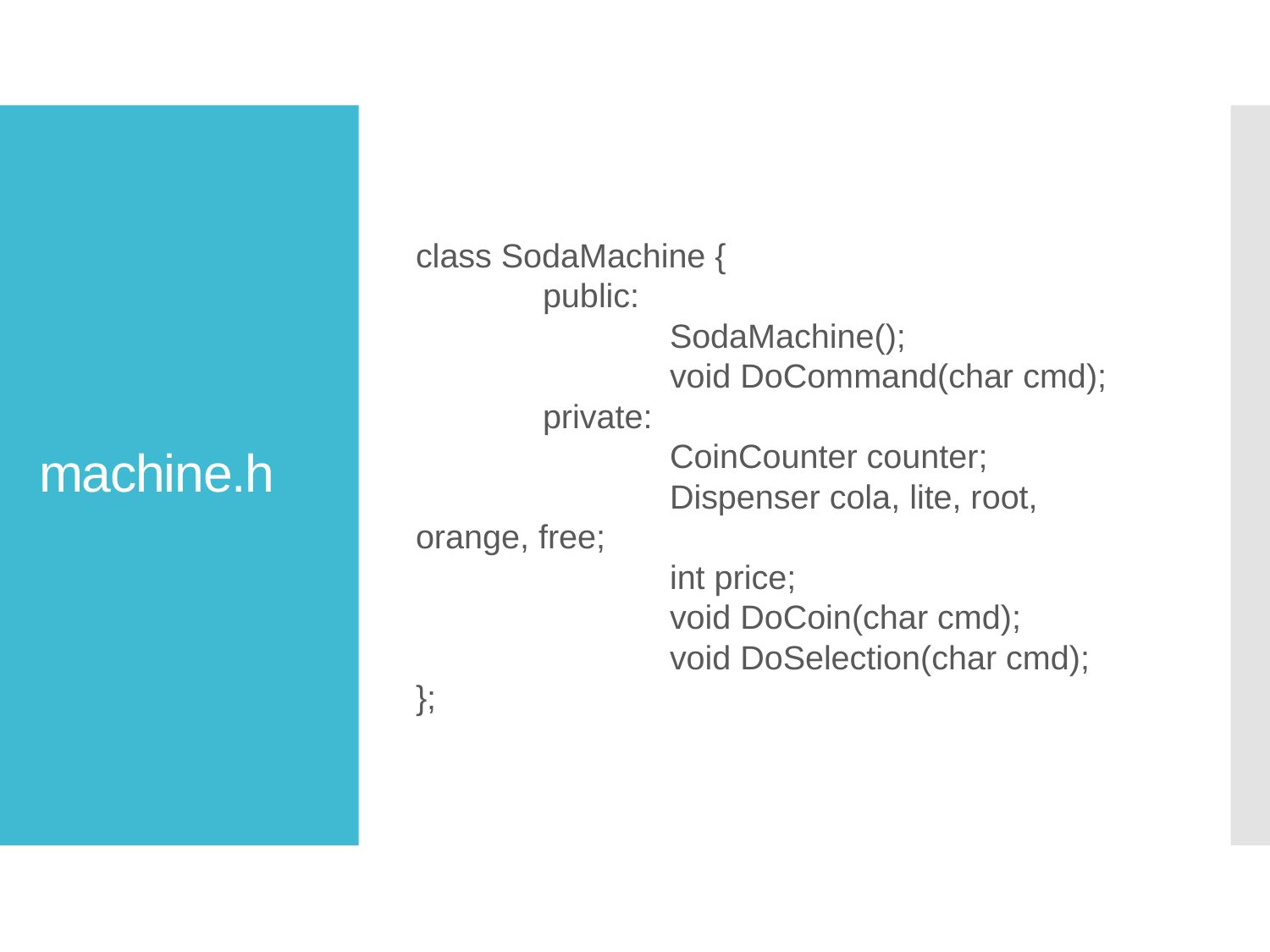

class SodaMachine {
	public:
		SodaMachine();
		void DoCommand(char cmd);
	private:
		CoinCounter counter;
		Dispenser cola, lite, root, orange, free;
		int price;
		void DoCoin(char cmd);
		void DoSelection(char cmd);
};
# machine.h